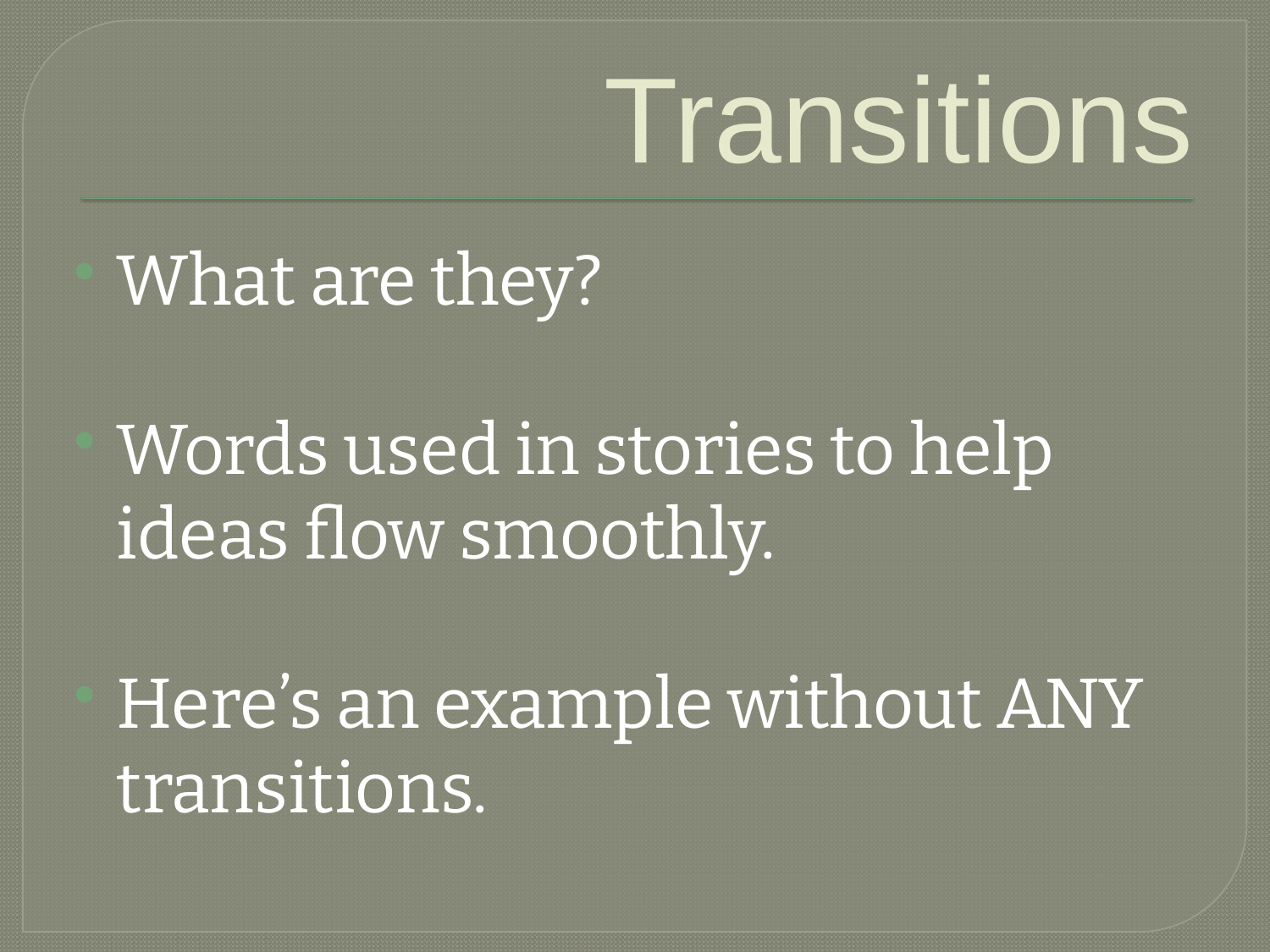

# Transitions
What are they?

Words used in stories to help ideas flow smoothly.

Here’s an example without ANY transitions.